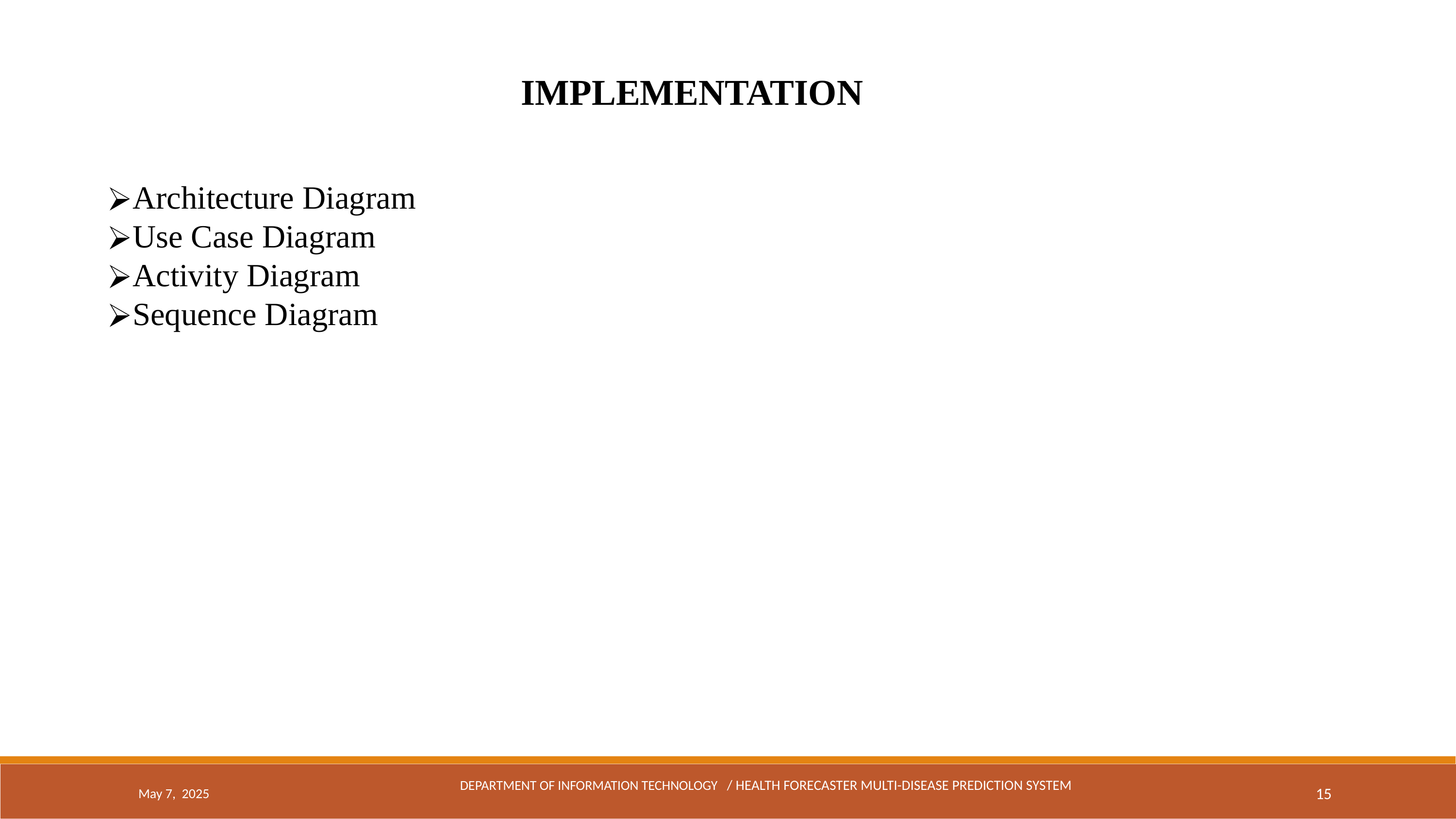

IMPLEMENTATION
Architecture Diagram
Use Case Diagram
Activity Diagram
Sequence Diagram

May 7,  2025
15
DEPARTMENT OF INFORMATION TECHNOLOGY   / HEALTH FORECASTER MULTI-DISEASE PREDICTION SYSTEM